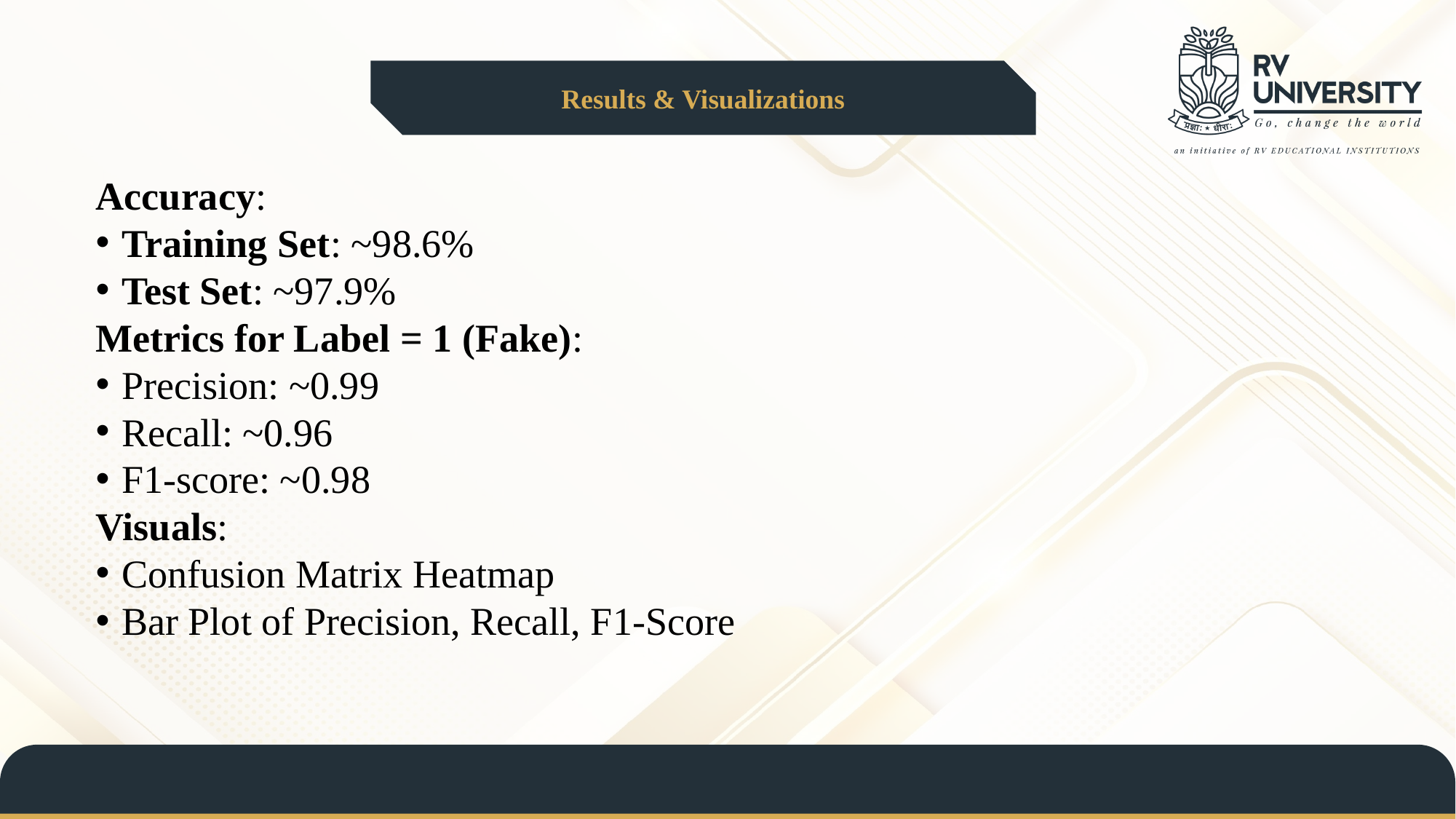

Results & Visualizations
Accuracy:
Training Set: ~98.6%
Test Set: ~97.9%
Metrics for Label = 1 (Fake):
Precision: ~0.99
Recall: ~0.96
F1-score: ~0.98
Visuals:
Confusion Matrix Heatmap
Bar Plot of Precision, Recall, F1-Score